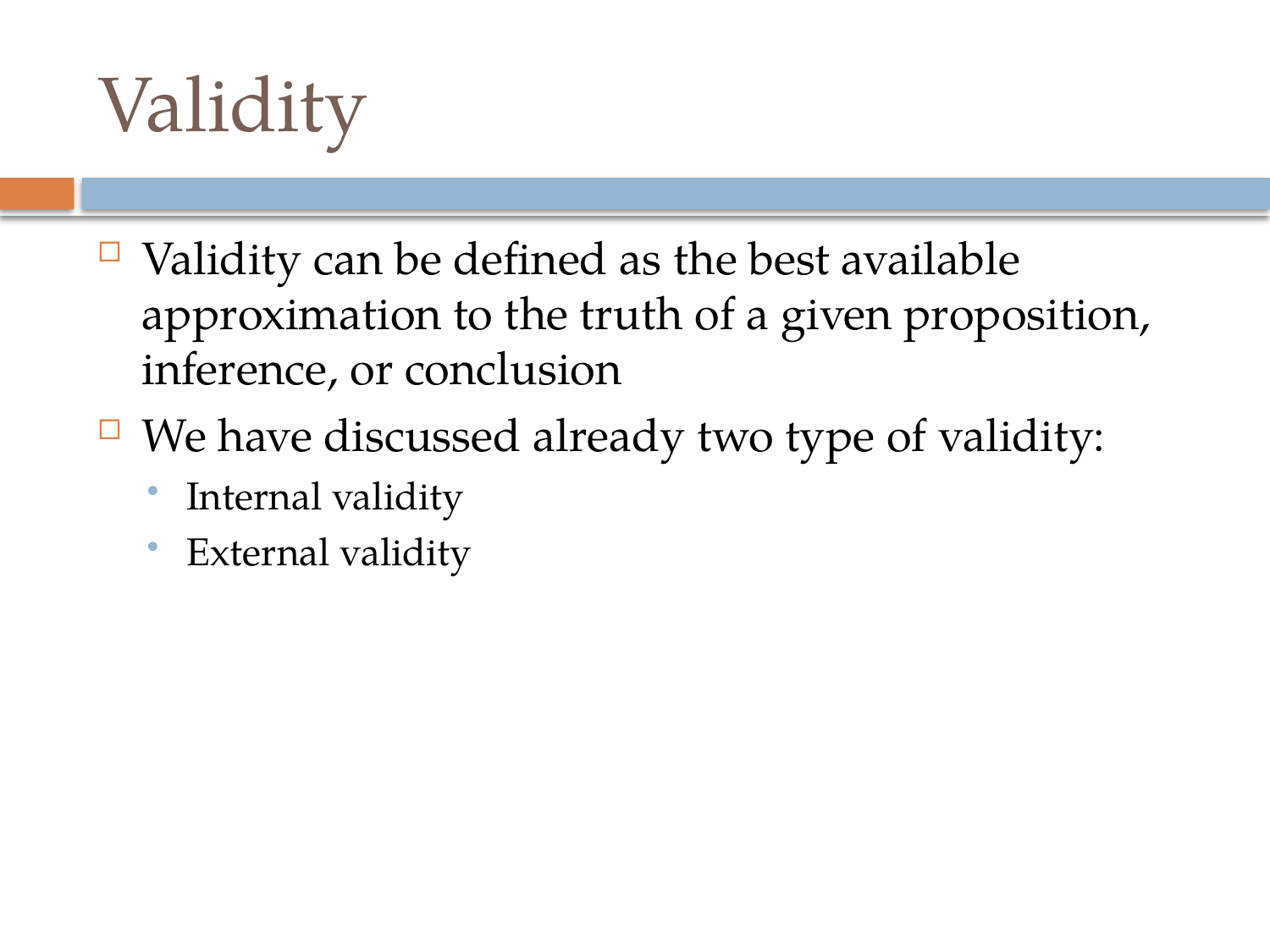

# Validity
Validity can be defined as the best available approximation to the truth of a given proposition, inference, or conclusion
We have discussed already two type of validity:
Internal validity
External validity